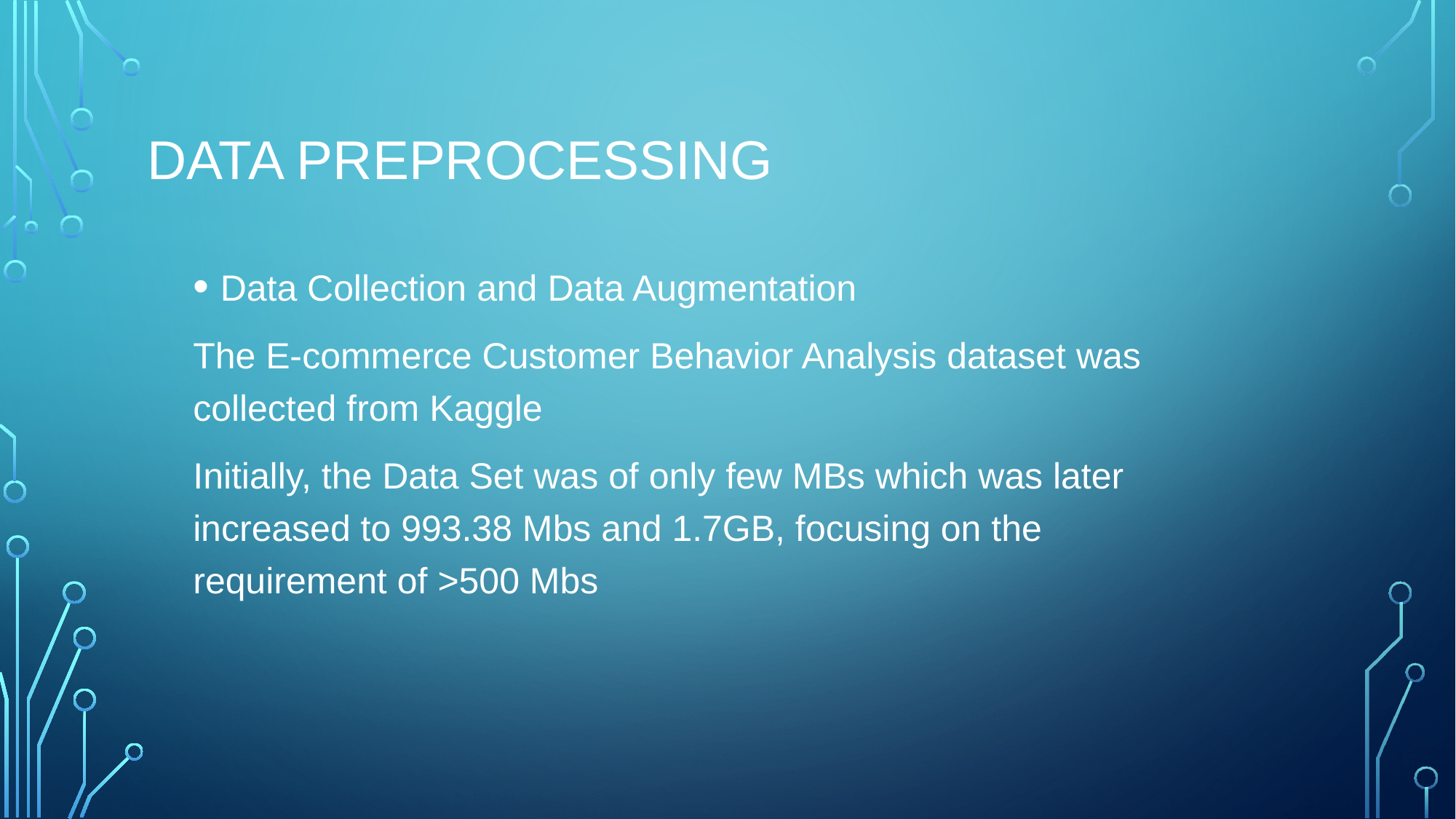

# Data PREPROCESSING
Data Collection and Data Augmentation
The E-commerce Customer Behavior Analysis dataset was collected from Kaggle
Initially, the Data Set was of only few MBs which was later increased to 993.38 Mbs and 1.7GB, focusing on the requirement of >500 Mbs